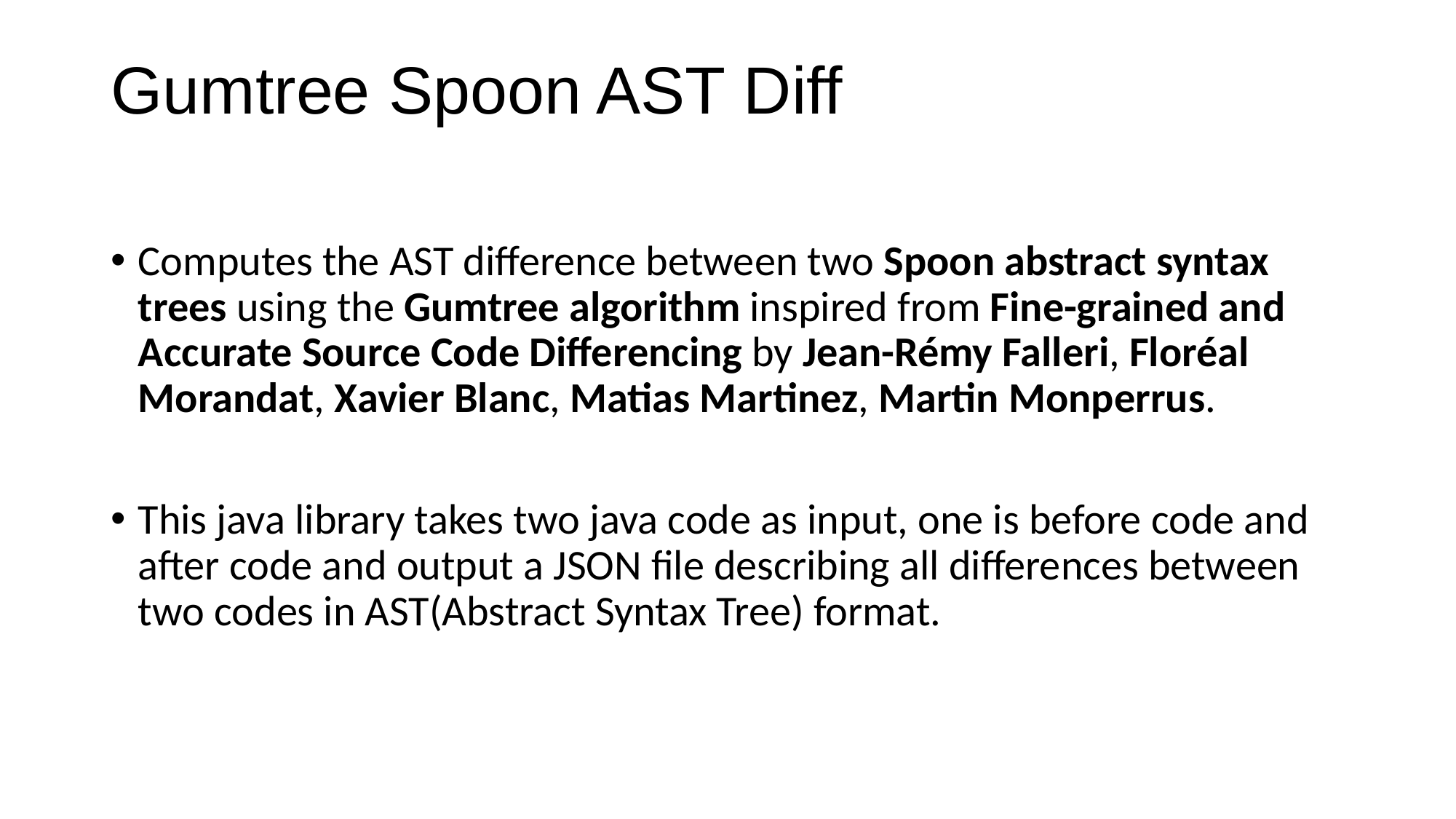

# Gumtree Spoon AST Diff
Computes the AST difference between two Spoon abstract syntax trees using the Gumtree algorithm inspired from Fine-grained and Accurate Source Code Differencing by Jean-Rémy Falleri, Floréal Morandat, Xavier Blanc, Matias Martinez, Martin Monperrus.

This java library takes two java code as input, one is before code and after code and output a JSON file describing all differences between two codes in AST(Abstract Syntax Tree) format.